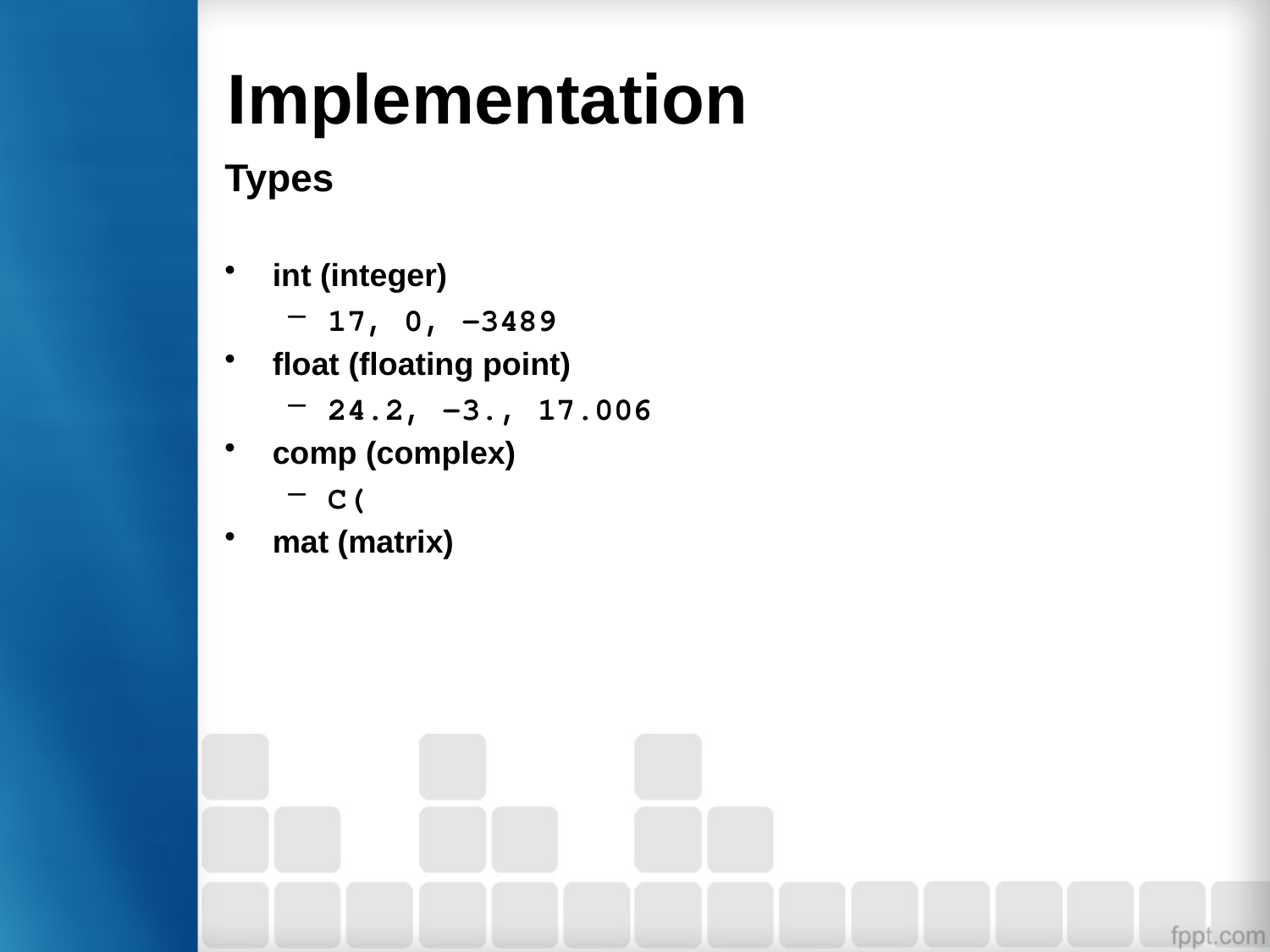

# Implementation
Types

int (integer)
17, 0, -3489
float (floating point)
24.2, -3., 17.006
comp (complex)
C(
mat (matrix)